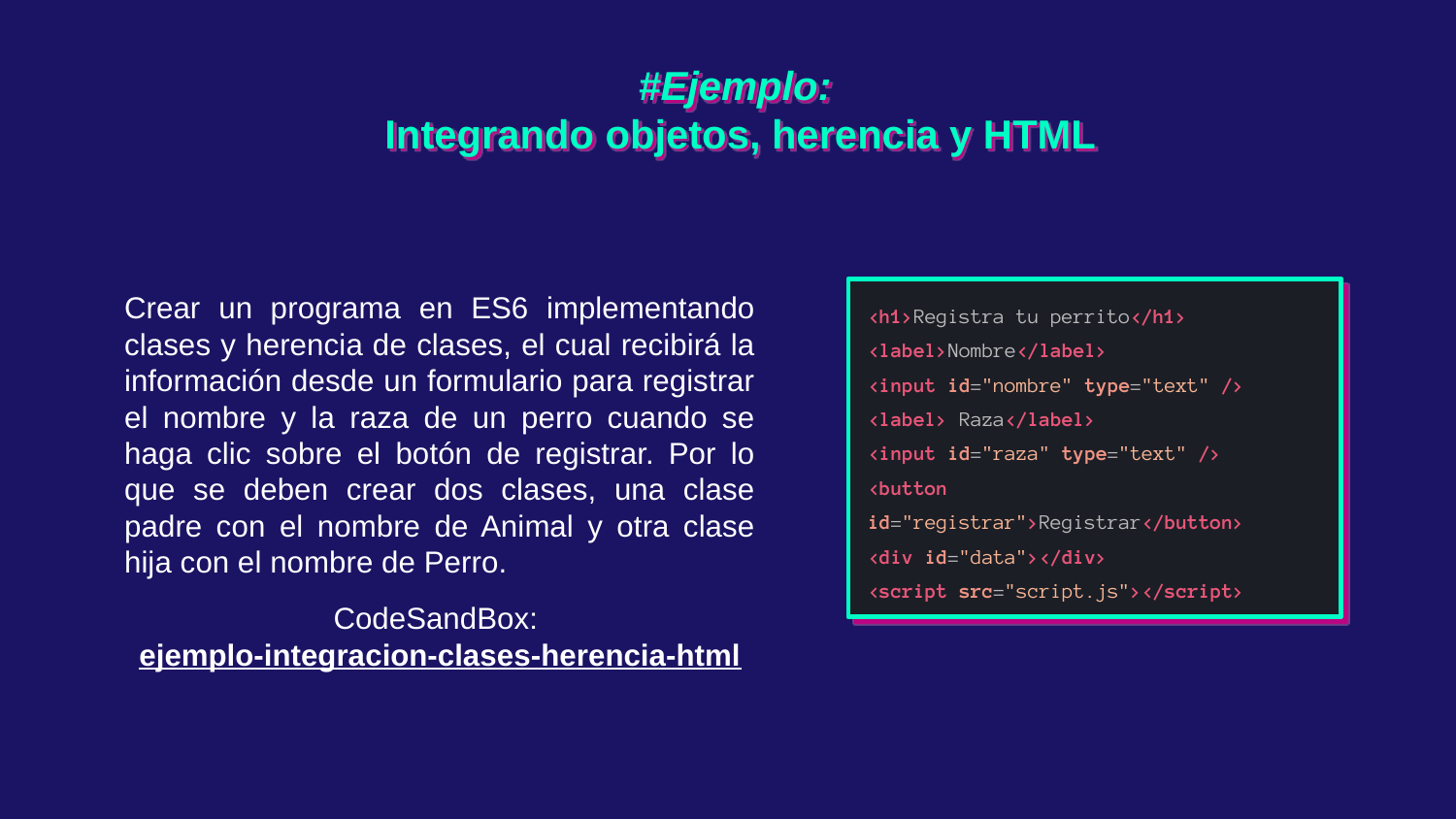

# #Ejemplo:
Integrando objetos, herencia y HTML
Crear un programa en ES6 implementando clases y herencia de clases, el cual recibirá la información desde un formulario para registrar el nombre y la raza de un perro cuando se haga clic sobre el botón de registrar. Por lo que se deben crear dos clases, una clase padre con el nombre de Animal y otra clase hija con el nombre de Perro.
CodeSandBox: ejemplo-integracion-clases-herencia-html
<h1>Registra tu perrito</h1>
<label>Nombre</label>
<input id="nombre" type="text" />
<label> Raza</label>
<input id="raza" type="text" />
<button id="registrar">Registrar</button>
<div id="data"></div>
<script src="script.js"></script>